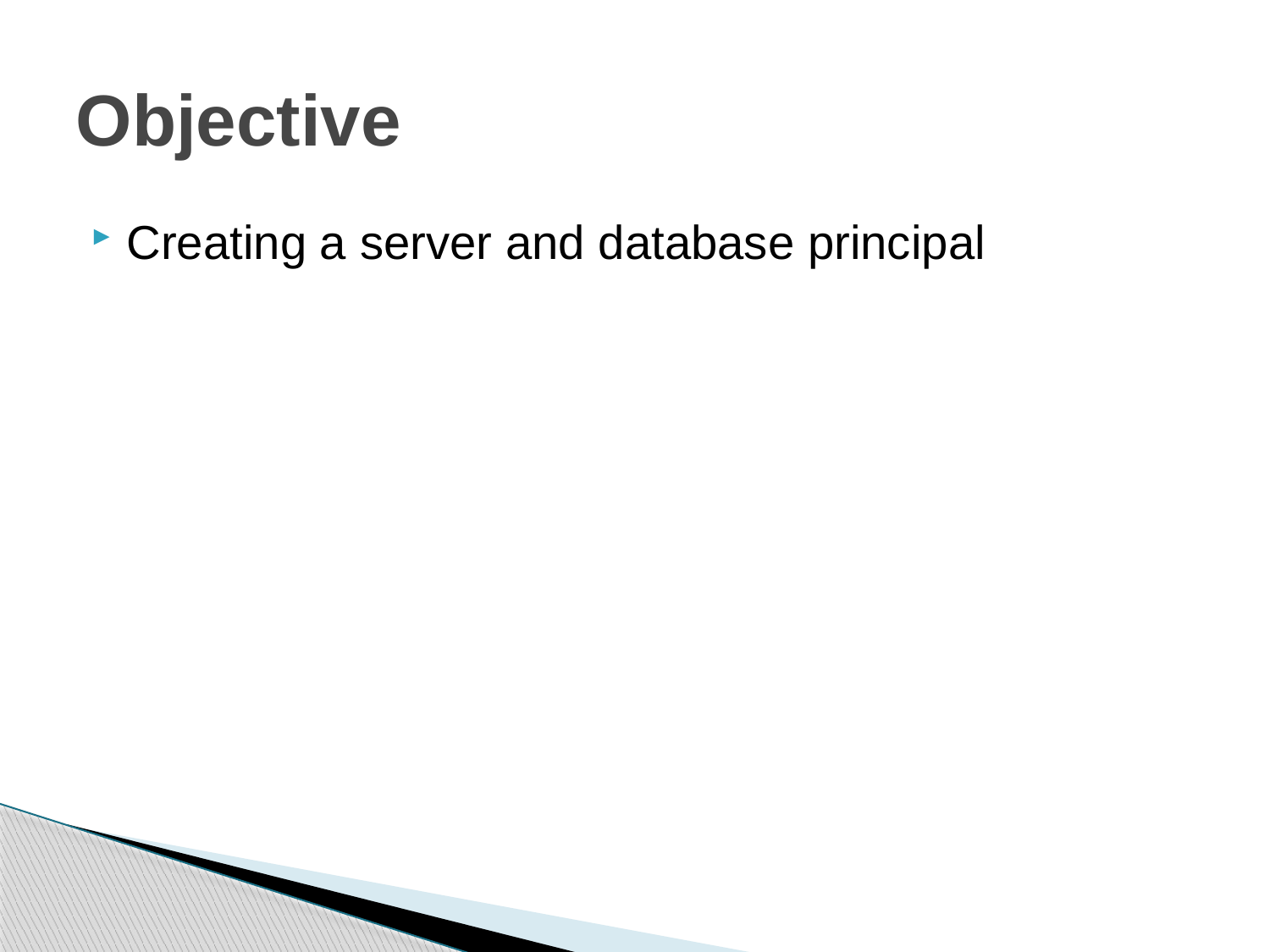

# Objective
Creating a server and database principal